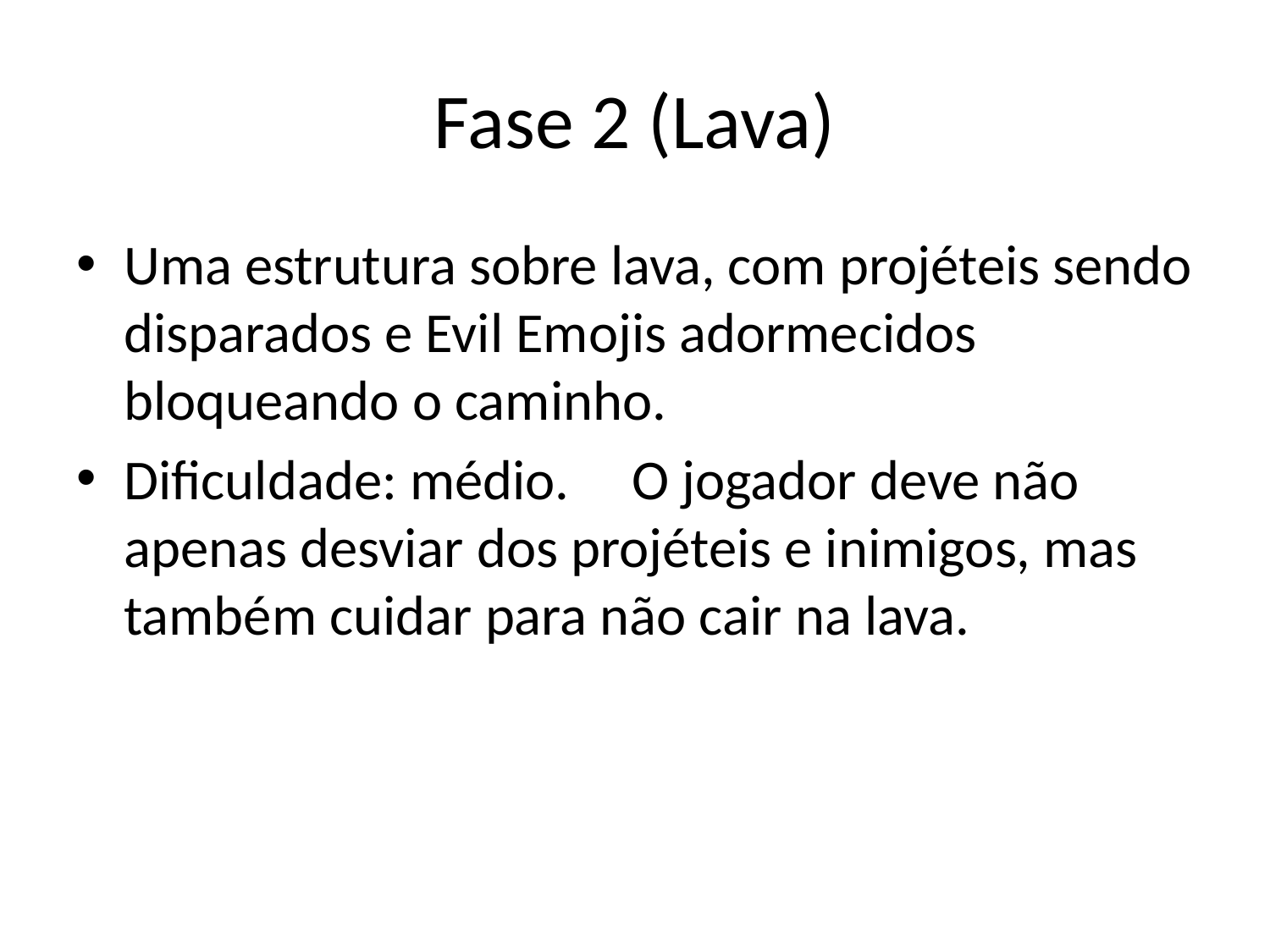

# Fase 2 (Lava)
Uma estrutura sobre lava, com projéteis sendo disparados e Evil Emojis adormecidos bloqueando o caminho.
Dificuldade: médio. 	O jogador deve não apenas desviar dos projéteis e inimigos, mas também cuidar para não cair na lava.